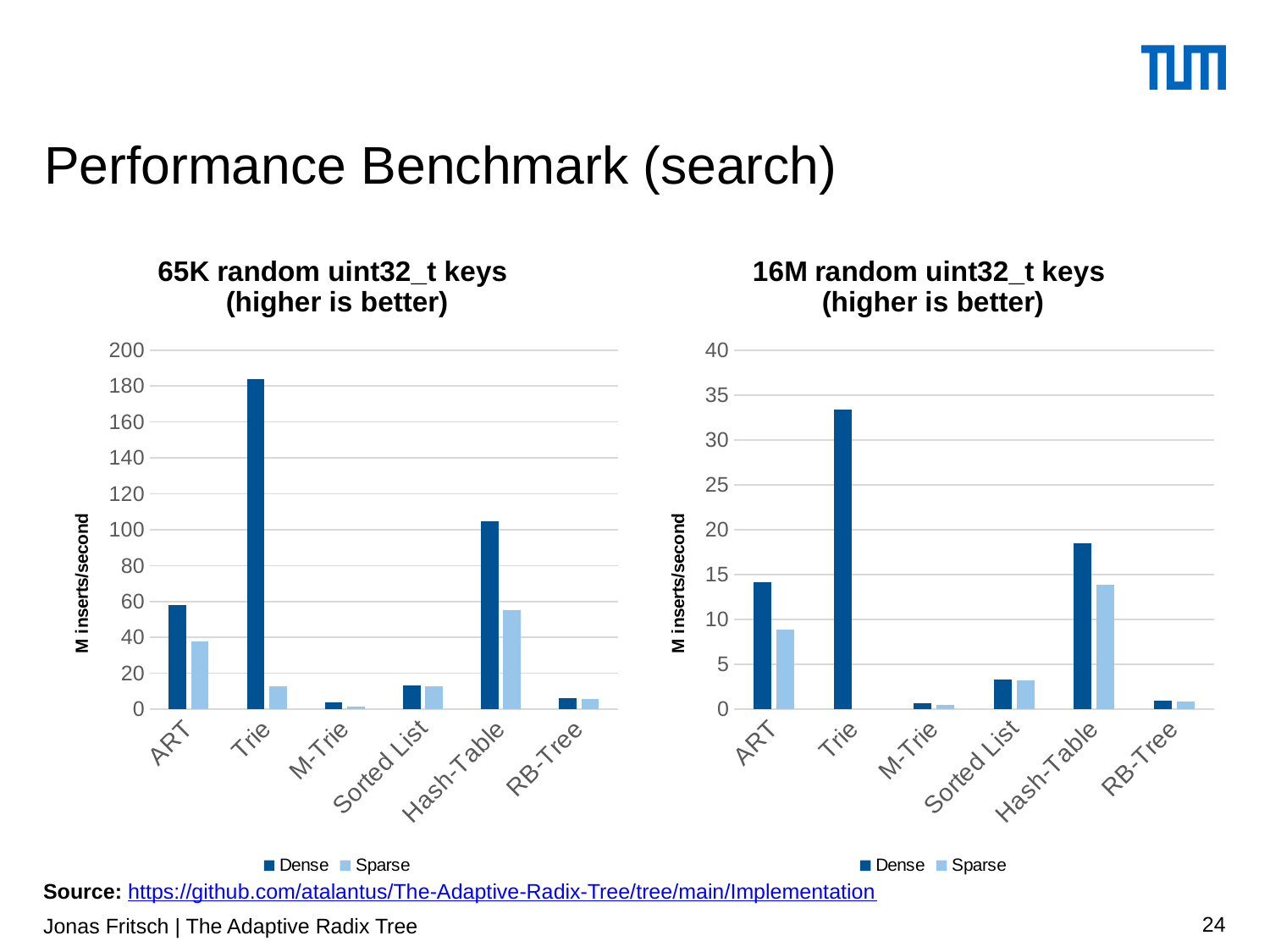

# Performance Benchmark (search)

### Chart: 65K random uint32_t keys (higher is better)

| Category | Dense | Sparse |
|---|---|---|
| ART | 57.898 | 37.6 |
| Trie | 183.94 | 12.886 |
| M-Trie | 3.939 | 1.43 |
| Sorted List | 13.369 | 12.59 |
| Hash-Table | 104.705 | 55.25 |
| RB-Tree | 6.37 | 5.616 |

### Chart: 16M random uint32_t keys (higher is better)

| Category | Dense | Sparse |
|---|---|---|
| ART | 14.13 | 8.9 |
| Trie | 33.43 | None |
| M-Trie | 0.669 | 0.495 |
| Sorted List | 3.272 | 3.2 |
| Hash-Table | 18.49 | 13.914 |
| RB-Tree | 0.934 | 0.82 |
Source: https://github.com/atalantus/The-Adaptive-Radix-Tree/tree/main/Implementation
Jonas Fritsch | The Adaptive Radix Tree
24